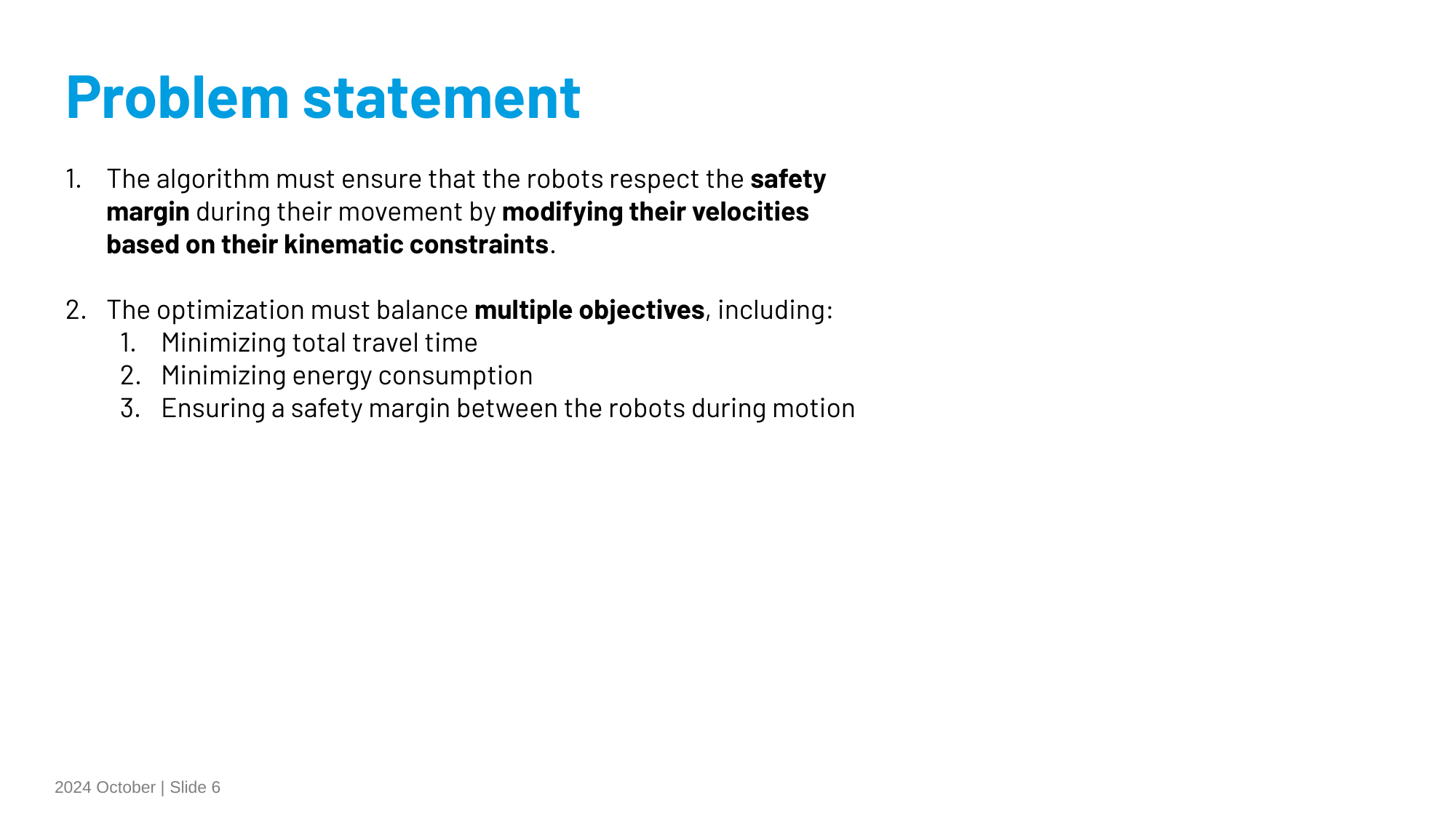

Problem statement
The algorithm must ensure that the robots respect the safety margin during their movement by modifying their velocities based on their kinematic constraints.

The optimization must balance multiple objectives, including:
Minimizing total travel time
Minimizing energy consumption
Ensuring a safety margin between the robots during motion

2024 October | Slide 6